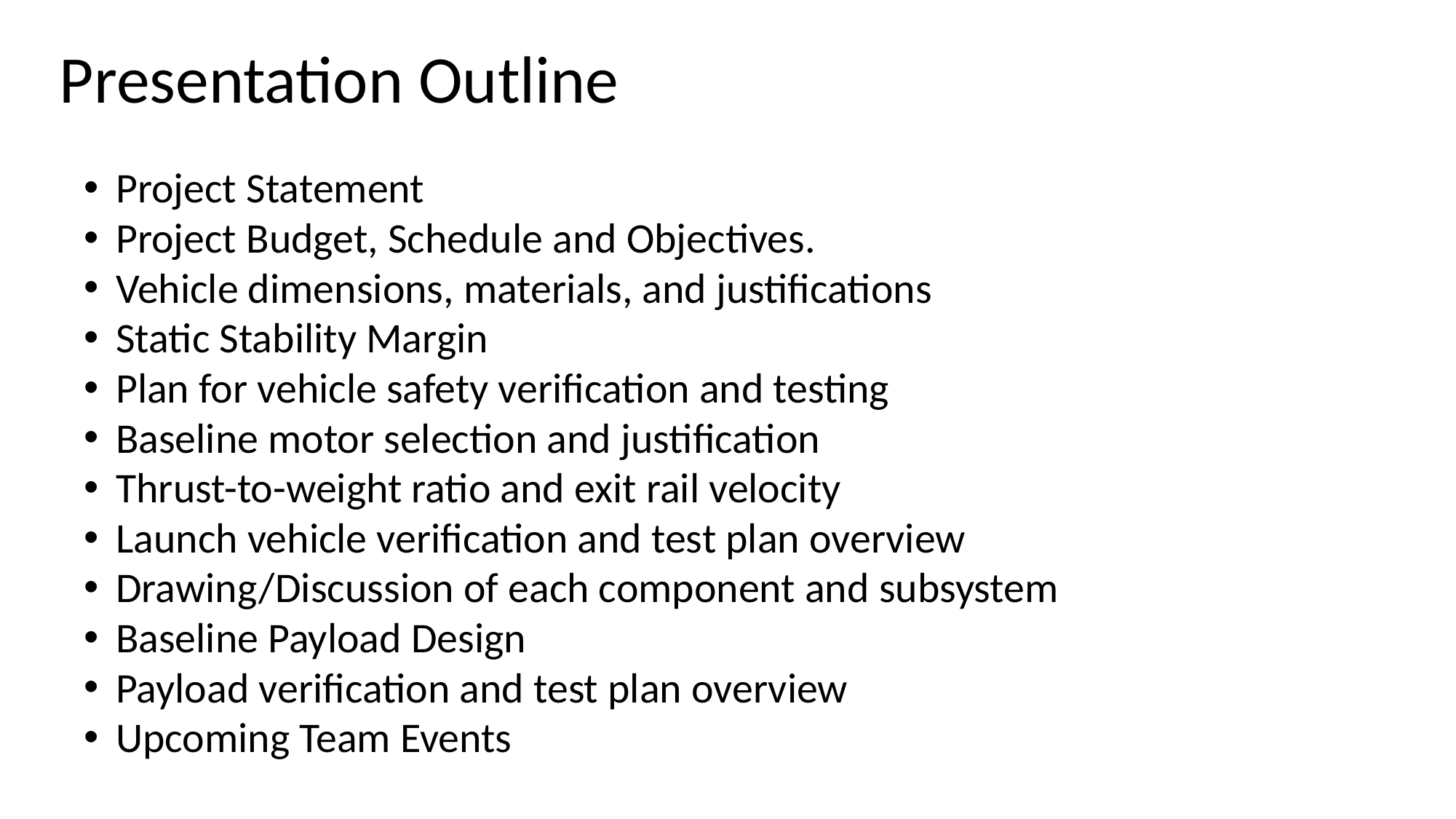

# Presentation Outline

Project Statement
Project Budget, Schedule and Objectives.
Vehicle dimensions, materials, and justifications
Static Stability Margin
Plan for vehicle safety verification and testing
Baseline motor selection and justification
Thrust-to-weight ratio and exit rail velocity
Launch vehicle verification and test plan overview
Drawing/Discussion of each component and subsystem
Baseline Payload Design
Payload verification and test plan overview
Upcoming Team Events